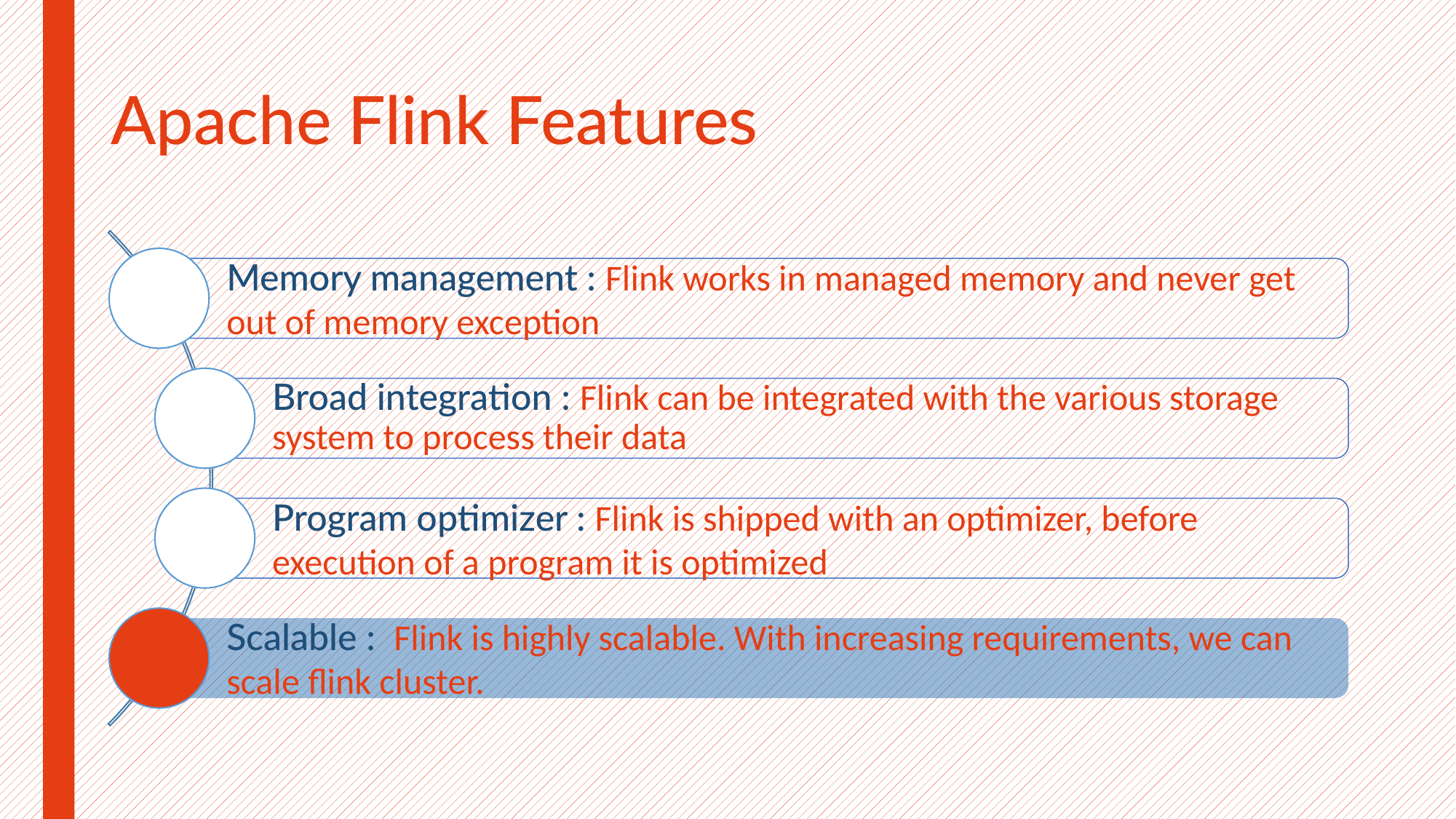

# Apache Flink Features

Memory management : Flink works in managed memory and never get out of memory exception

Broad integration : Flink can be integrated with the various storage system to process their data

Program optimizer : Flink is shipped with an optimizer, before execution of a program it is optimized

Scalable :  Flink is highly scalable. With increasing requirements, we can scale flink cluster.